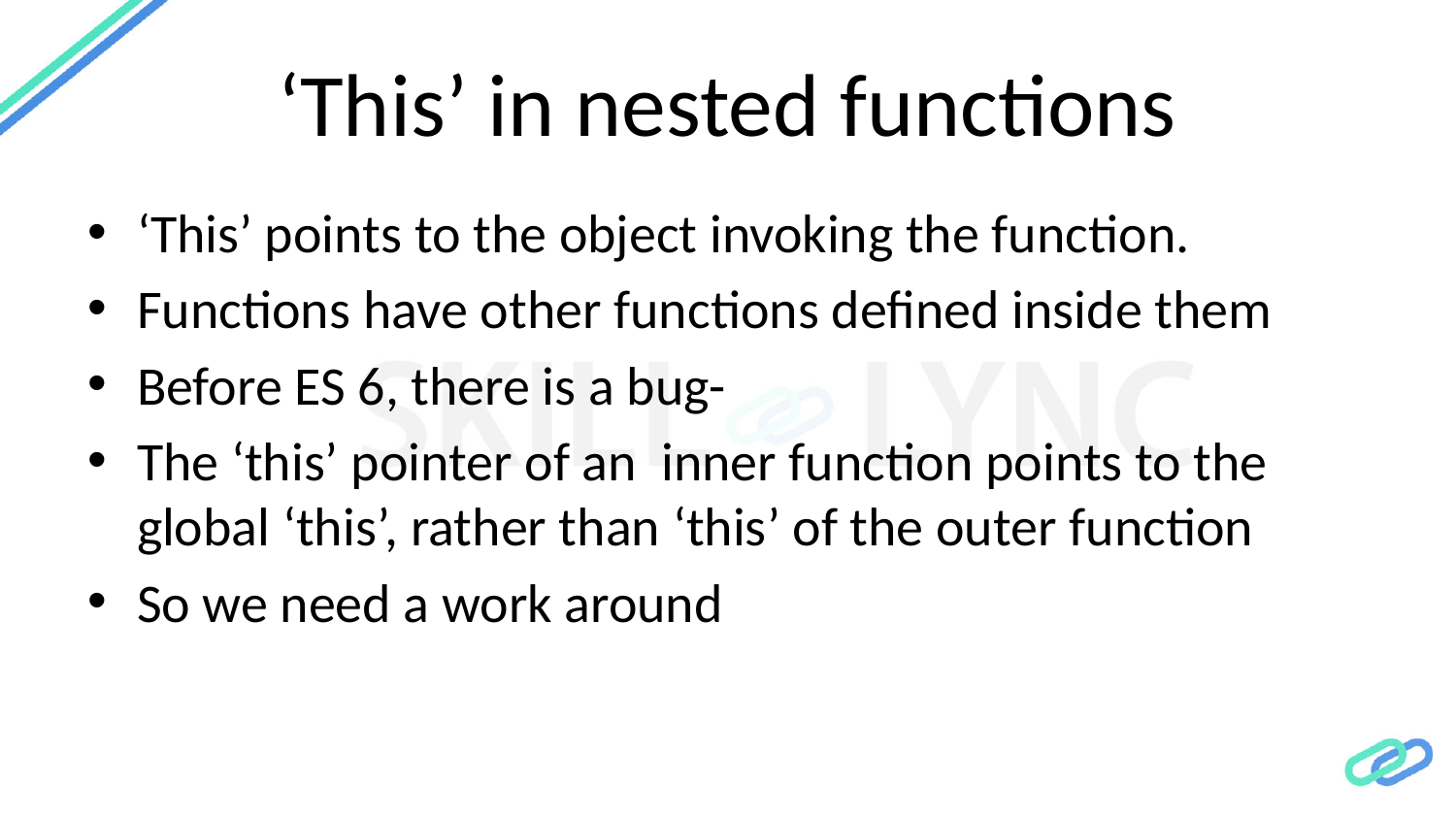

# ‘This’ in nested functions
‘This’ points to the object invoking the function.
Functions have other functions defined inside them
Before ES 6, there is a bug-
The ‘this’ pointer of an  inner function points to the global ‘this’, rather than ‘this’ of the outer function
So we need a work around